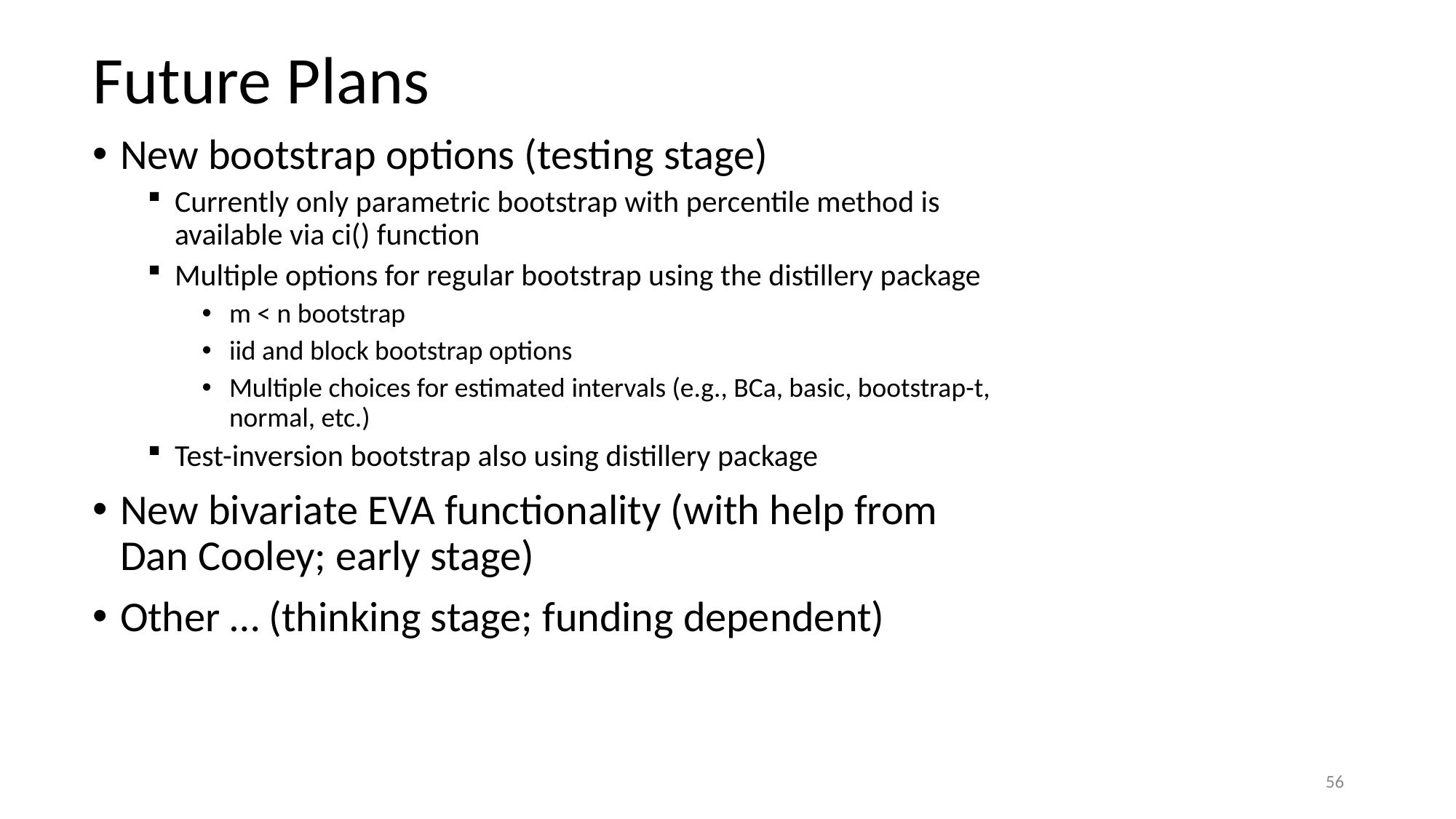

# Future Plans
New bootstrap options (testing stage)
Currently only parametric bootstrap with percentile method is available via ci() function
Multiple options for regular bootstrap using the distillery package
m < n bootstrap
iid and block bootstrap options
Multiple choices for estimated intervals (e.g., BCa, basic, bootstrap-t, normal, etc.)
Test-inversion bootstrap also using distillery package
New bivariate EVA functionality (with help from Dan Cooley; early stage)
Other … (thinking stage; funding dependent)
56